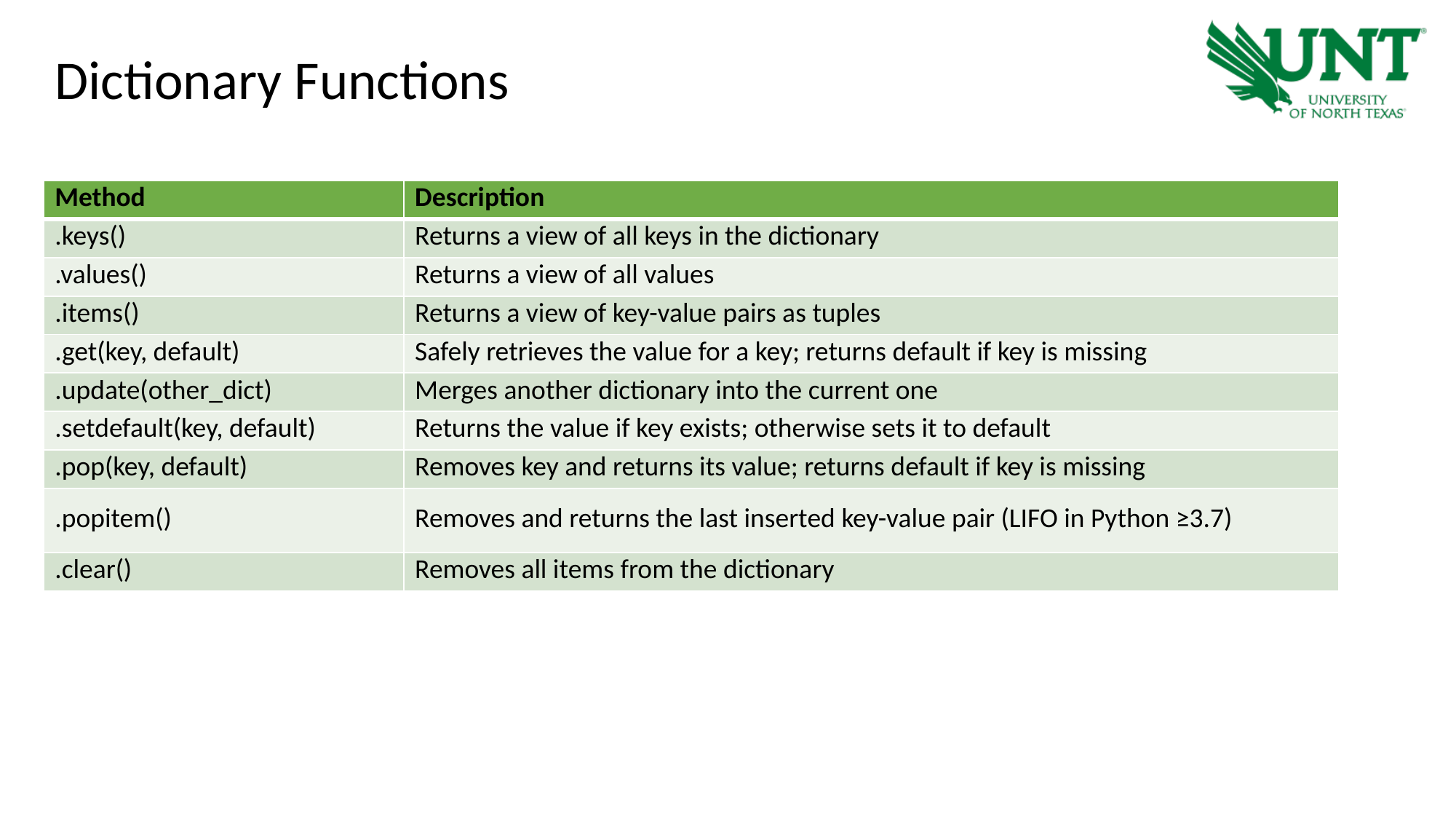

# Dictionary Functions
| Method | Description |
| --- | --- |
| .keys() | Returns a view of all keys in the dictionary |
| .values() | Returns a view of all values |
| .items() | Returns a view of key-value pairs as tuples |
| .get(key, default) | Safely retrieves the value for a key; returns default if key is missing |
| .update(other\_dict) | Merges another dictionary into the current one |
| .setdefault(key, default) | Returns the value if key exists; otherwise sets it to default |
| .pop(key, default) | Removes key and returns its value; returns default if key is missing |
| .popitem() | Removes and returns the last inserted key-value pair (LIFO in Python ≥3.7) |
| .clear() | Removes all items from the dictionary |